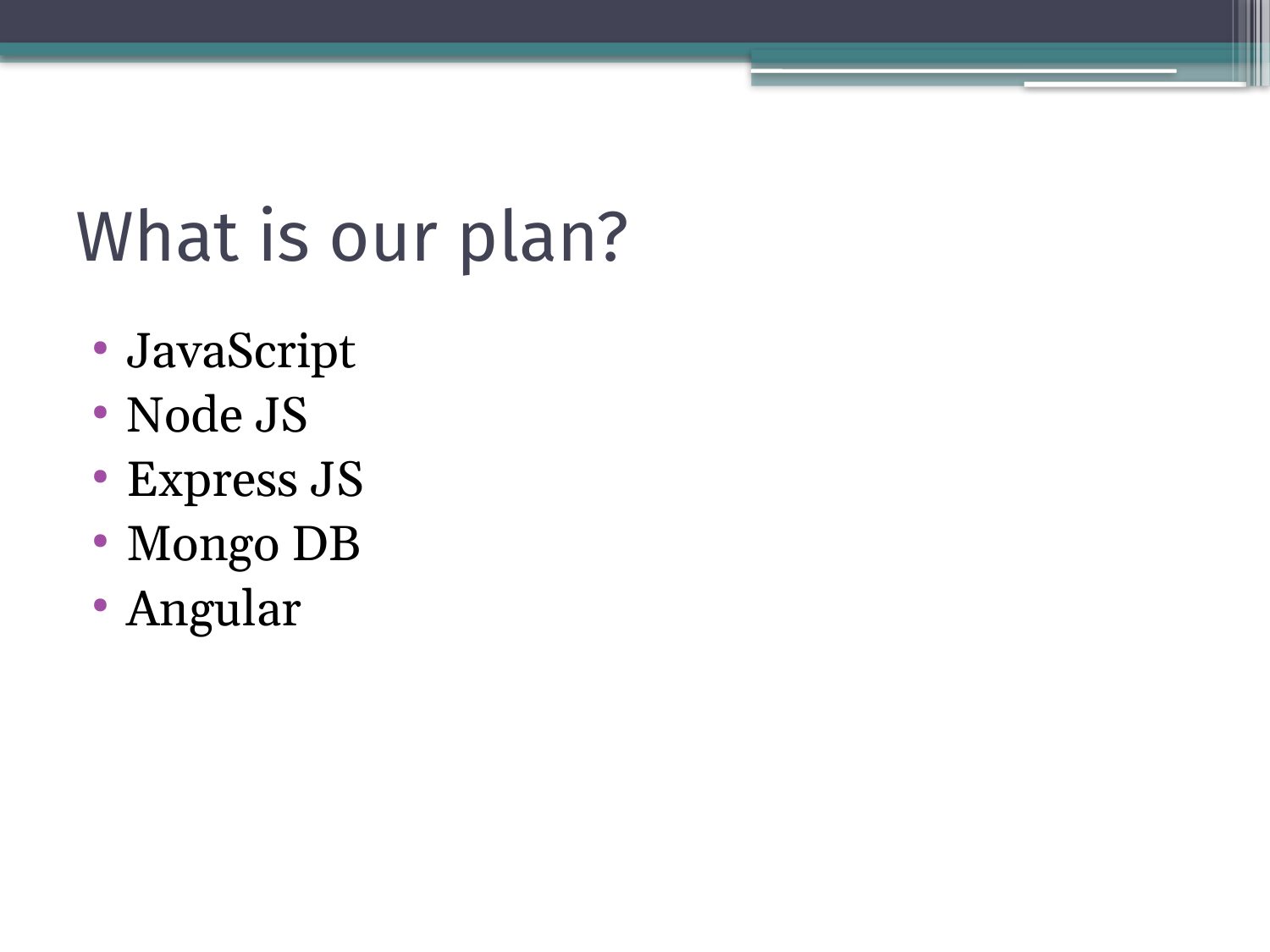

# What is our plan?
JavaScript
Node JS
Express JS
Mongo DB
Angular